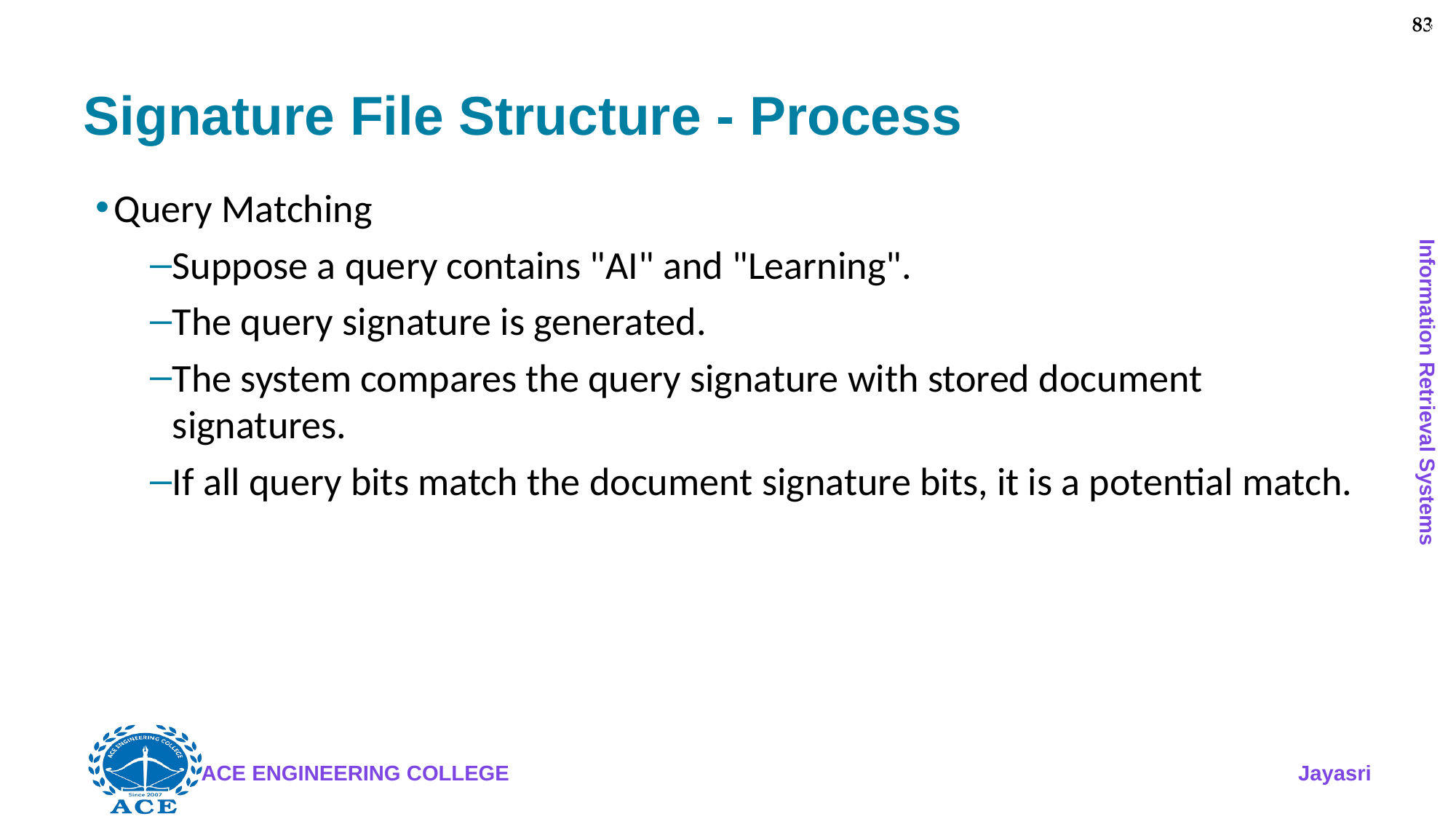

83
# Signature File Structure - Process
Query Matching
Suppose a query contains "AI" and "Learning".
The query signature is generated.
The system compares the query signature with stored document signatures.
If all query bits match the document signature bits, it is a potential match.